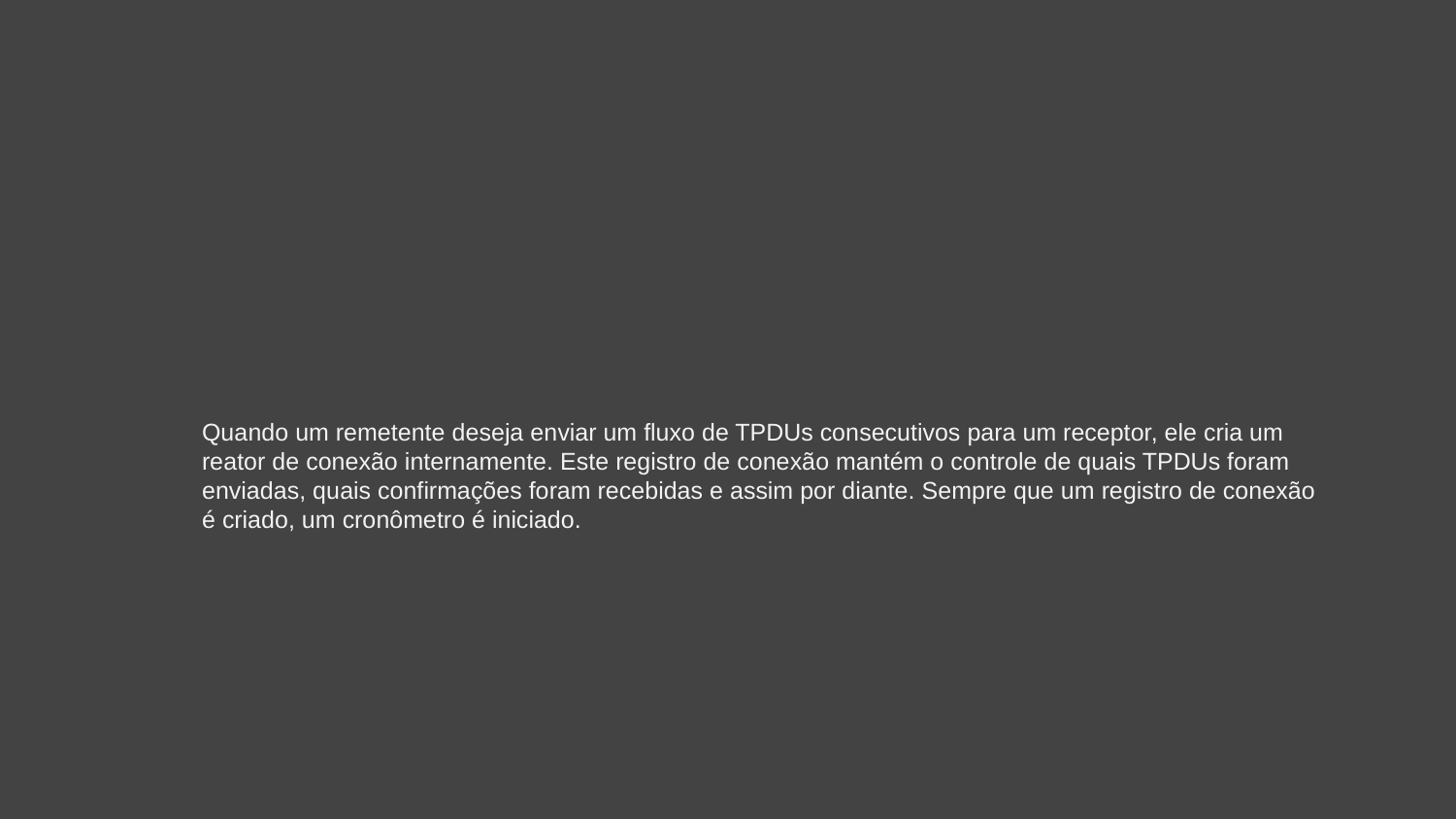

#
Quando um remetente deseja enviar um fluxo de TPDUs consecutivos para um receptor, ele cria um reator de conexão internamente. Este registro de conexão mantém o controle de quais TPDUs foram enviadas, quais confirmações foram recebidas e assim por diante. Sempre que um registro de conexão é criado, um cronômetro é iniciado.